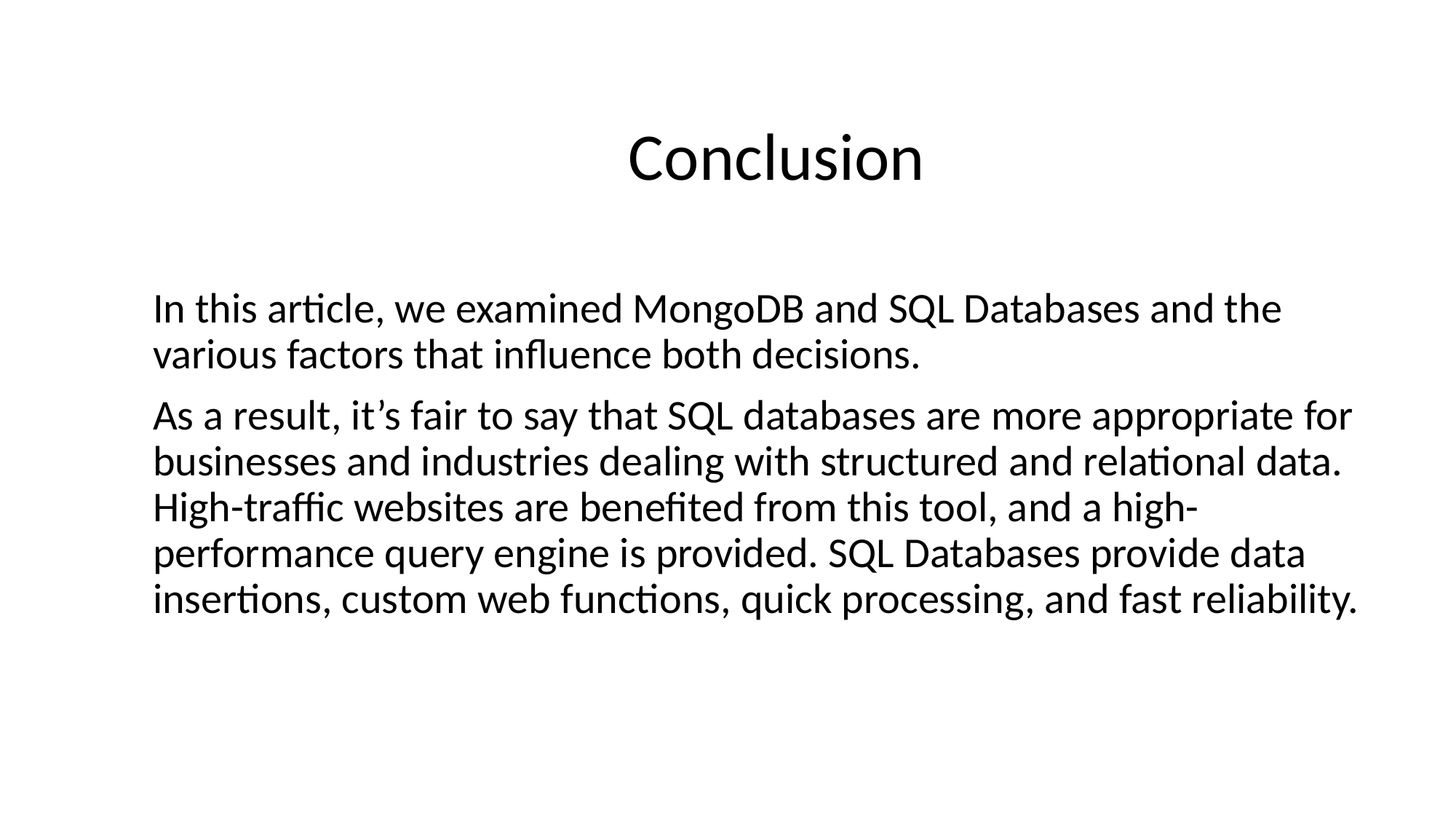

# Conclusion
In this article, we examined MongoDB and SQL Databases and the various factors that influence both decisions.
As a result, it’s fair to say that SQL databases are more appropriate for businesses and industries dealing with structured and relational data. High-traffic websites are benefited from this tool, and a high-performance query engine is provided. SQL Databases provide data insertions, custom web functions, quick processing, and fast reliability.